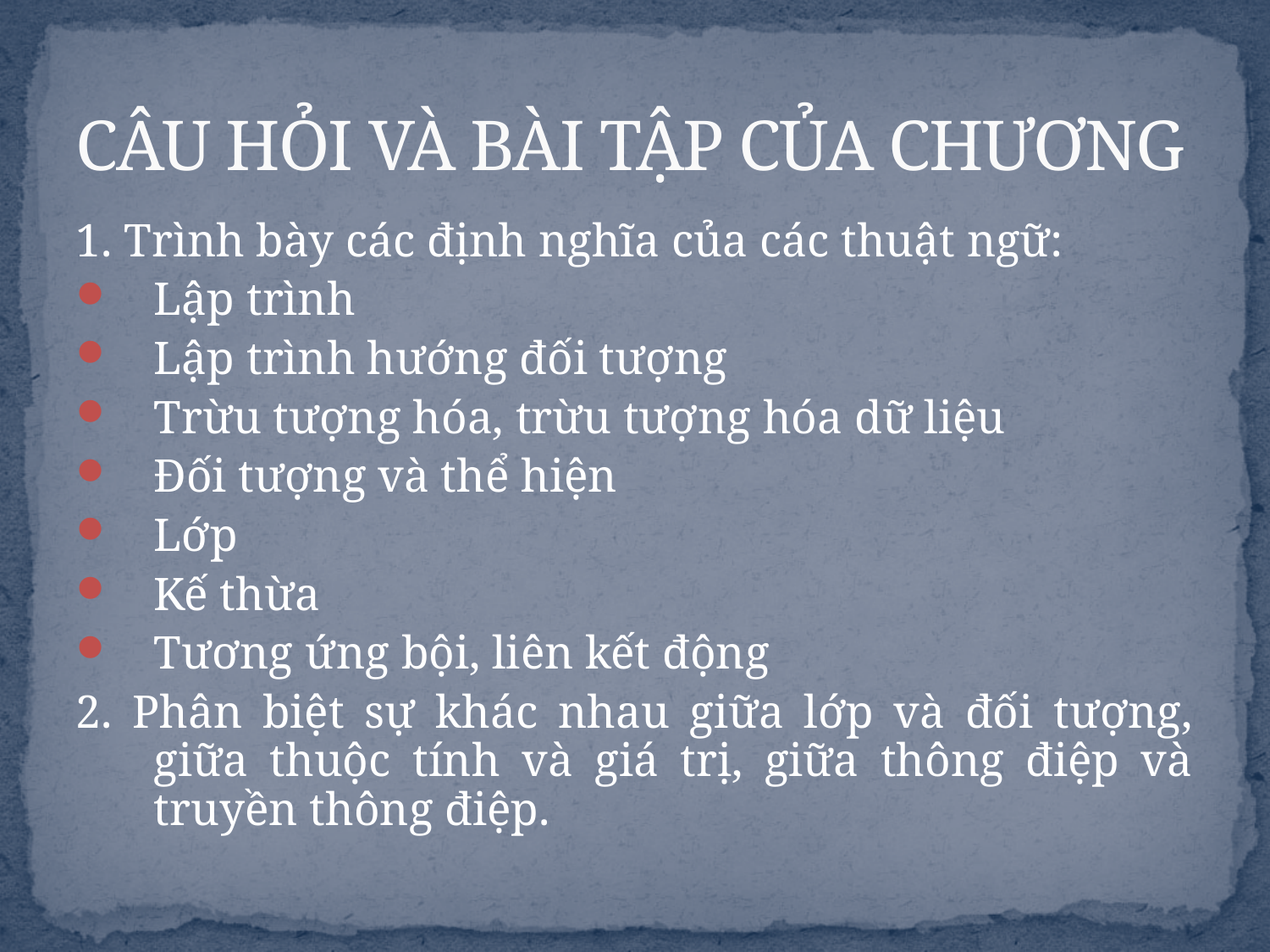

# CÂU HỎI VÀ BÀI TẬP CỦA CHƯƠNG
1. Trình bày các định nghĩa của các thuật ngữ:
Lập trình
Lập trình hướng đối tượng
Trừu tượng hóa, trừu tượng hóa dữ liệu
Đối tượng và thể hiện
Lớp
Kế thừa
Tương ứng bội, liên kết động
2. Phân biệt sự khác nhau giữa lớp và đối tượng, giữa thuộc tính và giá trị, giữa thông điệp và truyền thông điệp.